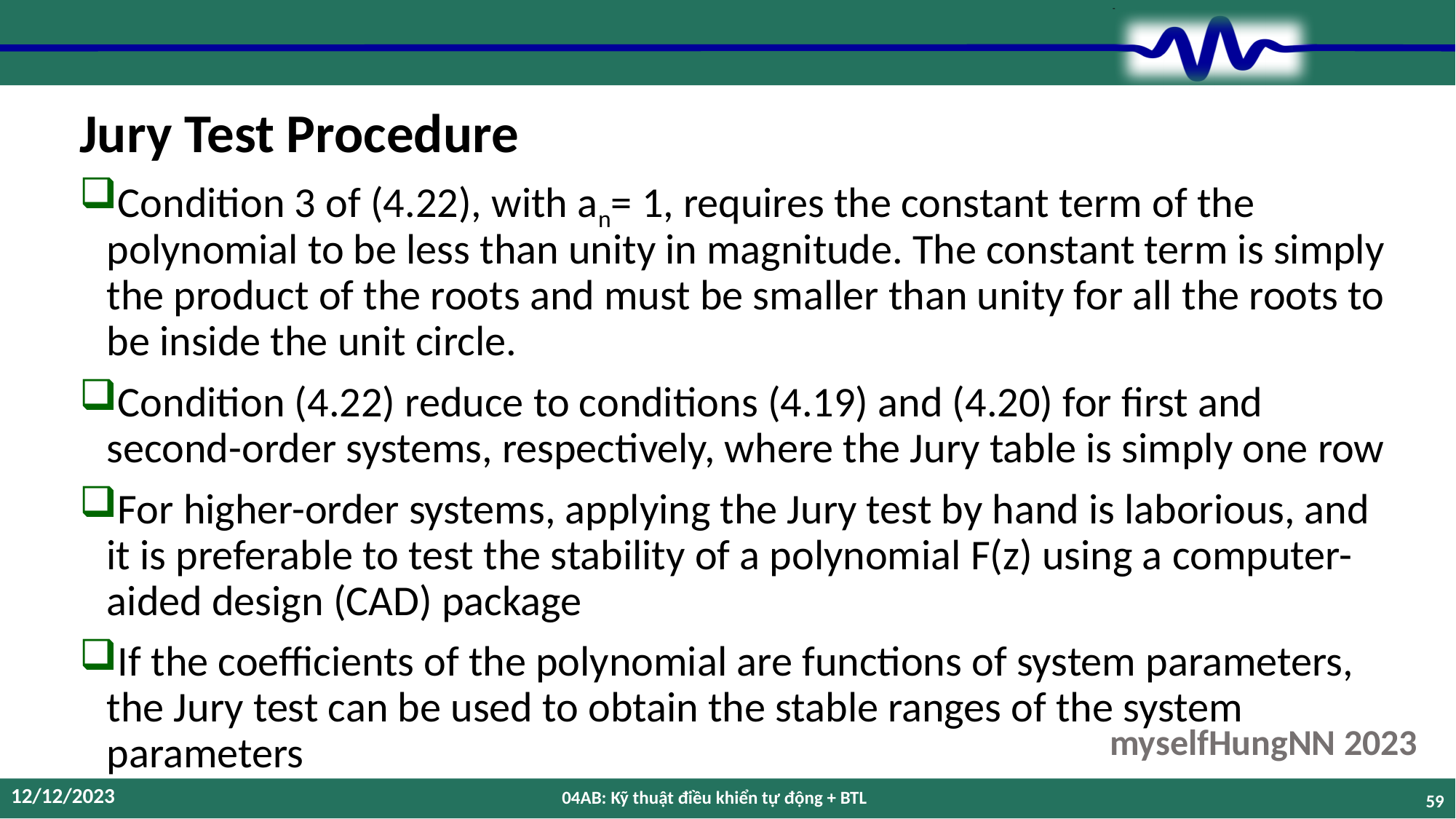

# Jury Test Procedure
Condition 3 of (4.22), with an= 1, requires the constant term of the polynomial to be less than unity in magnitude. The constant term is simply the product of the roots and must be smaller than unity for all the roots to be inside the unit circle.
Condition (4.22) reduce to conditions (4.19) and (4.20) for first and second-order systems, respectively, where the Jury table is simply one row
For higher-order systems, applying the Jury test by hand is laborious, and it is preferable to test the stability of a polynomial F(z) using a computer-aided design (CAD) package
If the coefficients of the polynomial are functions of system parameters, the Jury test can be used to obtain the stable ranges of the system parameters
12/12/2023
04AB: Kỹ thuật điều khiển tự động + BTL
59